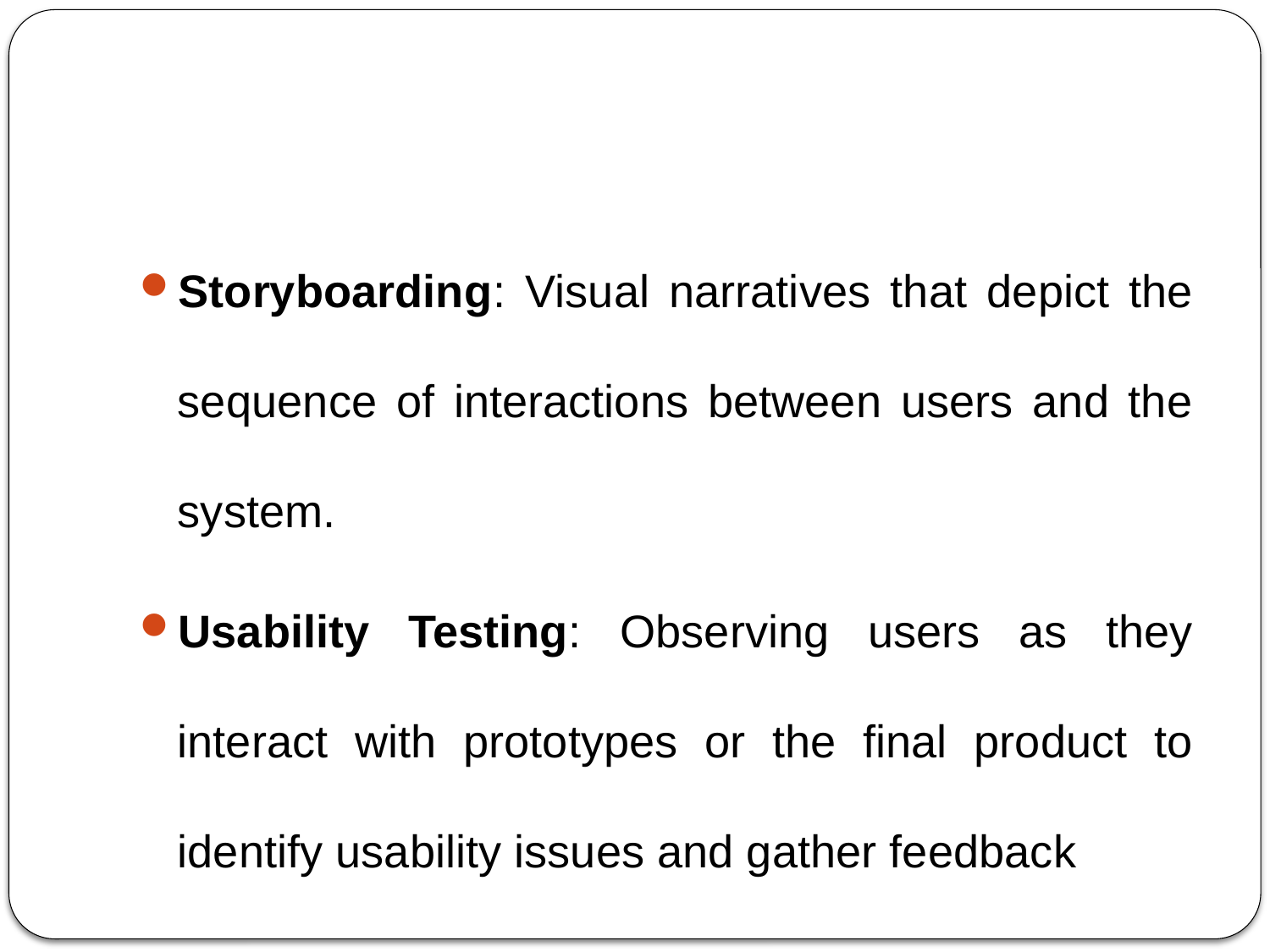

#
Storyboarding: Visual narratives that depict the sequence of interactions between users and the system.
Usability Testing: Observing users as they interact with prototypes or the final product to identify usability issues and gather feedback